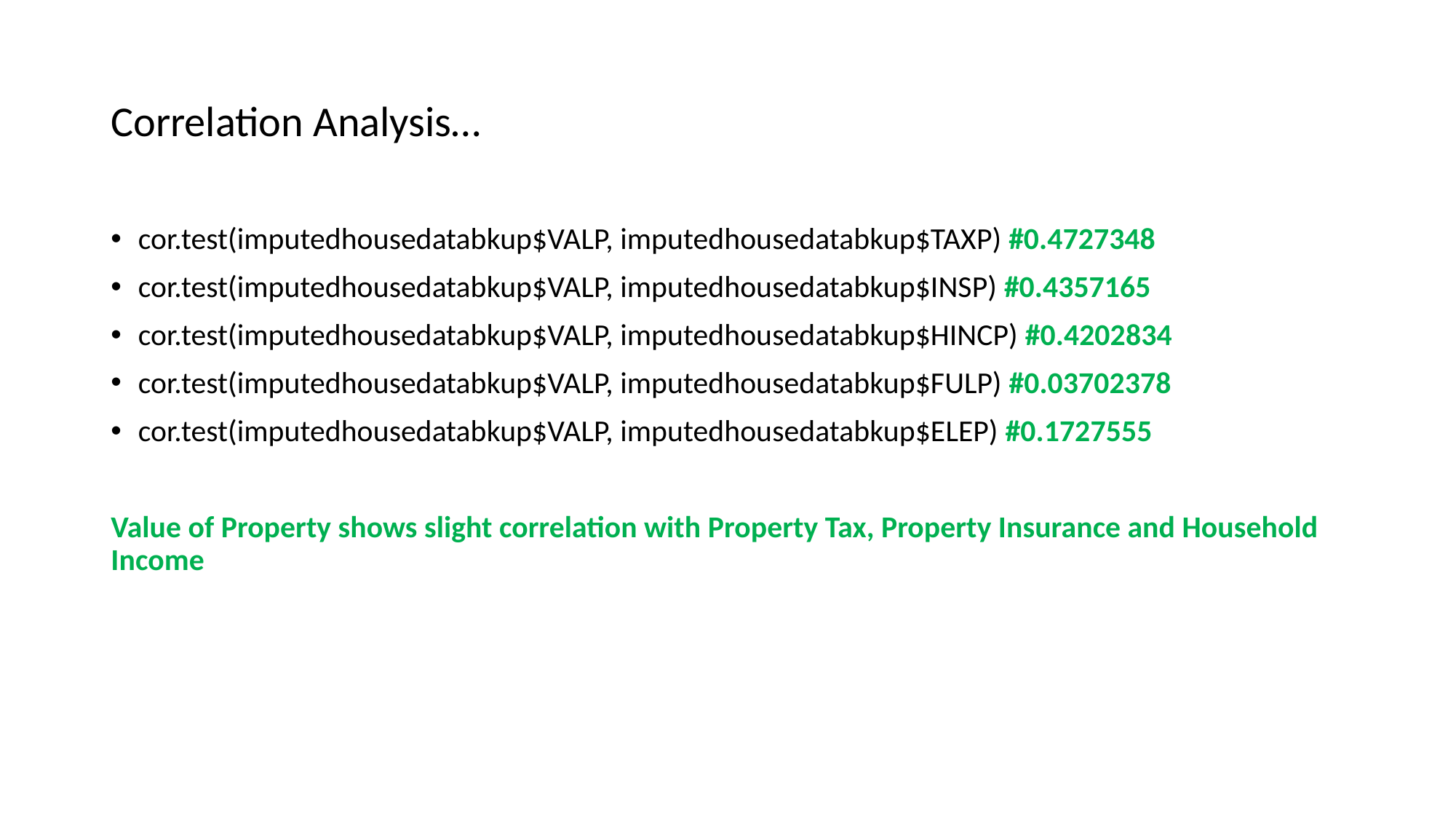

# Correlation Analysis…
cor.test(imputedhousedatabkup$VALP, imputedhousedatabkup$TAXP) #0.4727348
cor.test(imputedhousedatabkup$VALP, imputedhousedatabkup$INSP) #0.4357165
cor.test(imputedhousedatabkup$VALP, imputedhousedatabkup$HINCP) #0.4202834
cor.test(imputedhousedatabkup$VALP, imputedhousedatabkup$FULP) #0.03702378
cor.test(imputedhousedatabkup$VALP, imputedhousedatabkup$ELEP) #0.1727555

Value of Property shows slight correlation with Property Tax, Property Insurance and Household Income